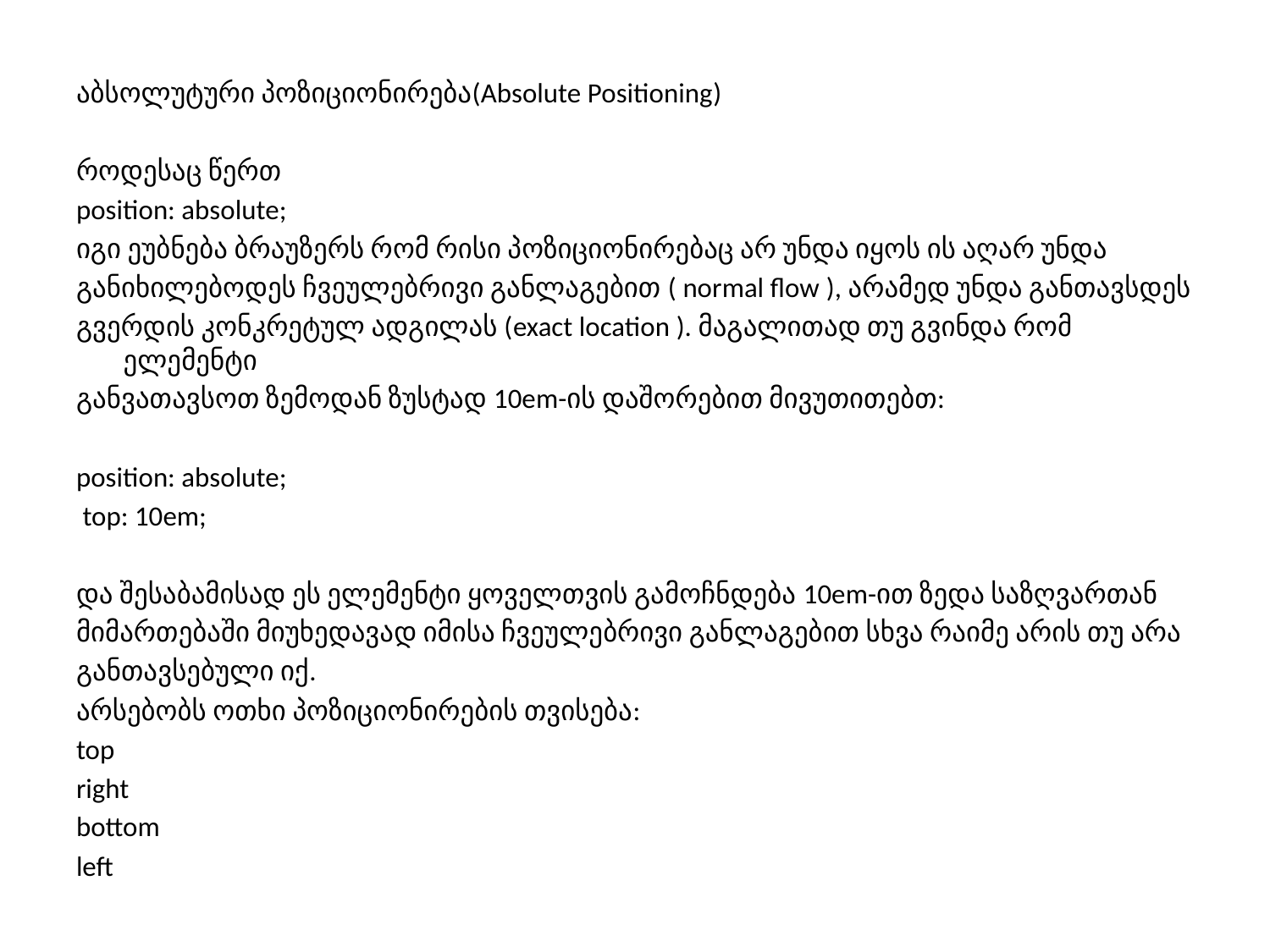

აბსოლუტური პოზიციონირება(Absolute Positioning)

როდესაც წერთ
position: absolute;
იგი ეუბნება ბრაუზერს რომ რისი პოზიციონირებაც არ უნდა იყოს ის აღარ უნდა
განიხილებოდეს ჩვეულებრივი განლაგებით ( normal flow ), არამედ უნდა განთავსდეს
გვერდის კონკრეტულ ადგილას (exact location ). მაგალითად თუ გვინდა რომ ელემენტი
განვათავსოთ ზემოდან ზუსტად 10em-ის დაშორებით მივუთითებთ:

position: absolute;
 top: 10em;

და შესაბამისად ეს ელემენტი ყოველთვის გამოჩნდება 10em-ით ზედა საზღვართან
მიმართებაში მიუხედავად იმისა ჩვეულებრივი განლაგებით სხვა რაიმე არის თუ არა
განთავსებული იქ.
არსებობს ოთხი პოზიციონირების თვისება:
top
right
bottom
left